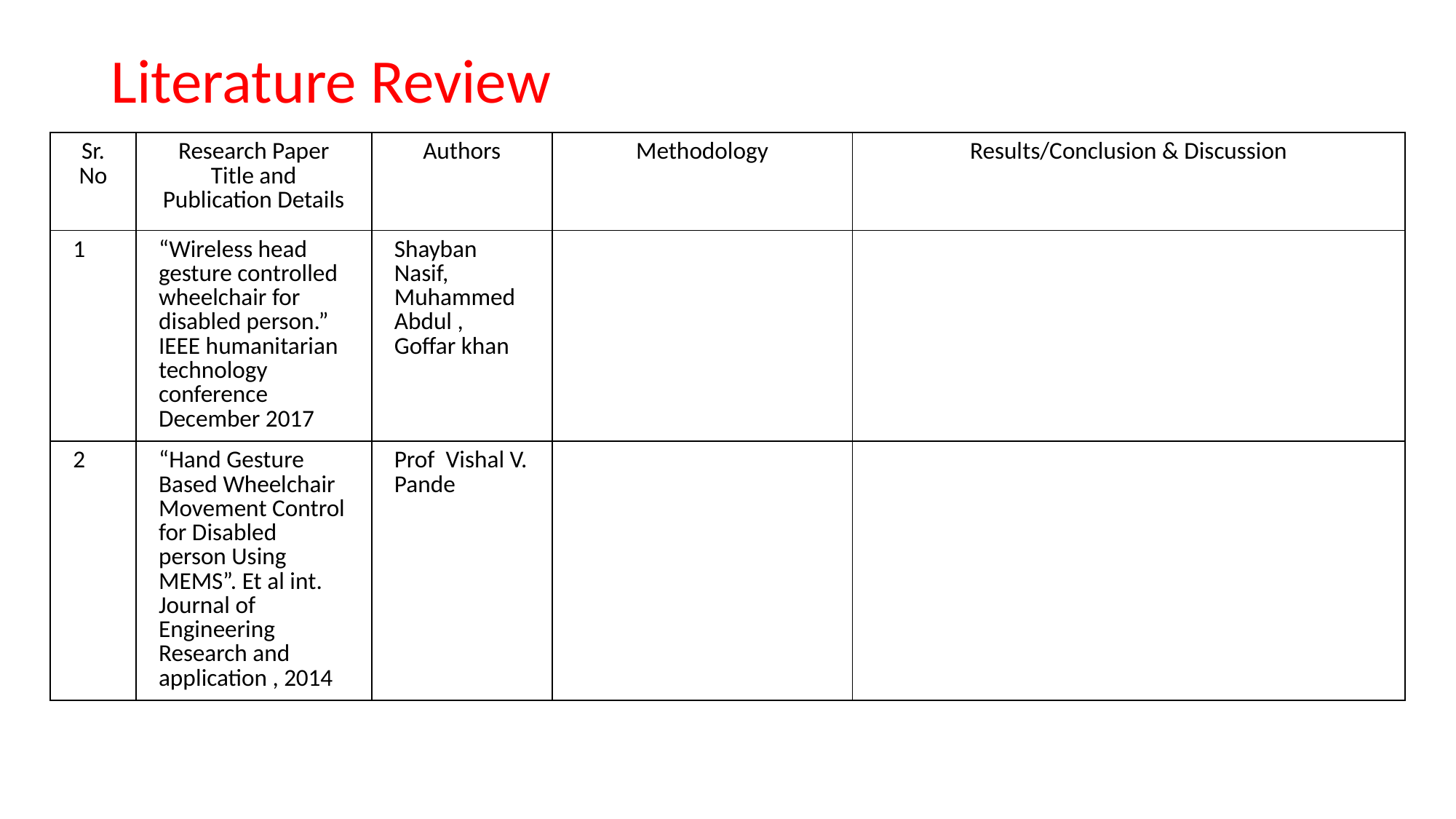

# Literature Review
| Sr. No | Research Paper Title and Publication Details | Authors | Methodology | Results/Conclusion & Discussion |
| --- | --- | --- | --- | --- |
| 1 | “Wireless head gesture controlled wheelchair for disabled person.” IEEE humanitarian technology conference December 2017 | Shayban Nasif, MuhammedAbdul , Goffar khan |  |  |
| 2 | “Hand Gesture Based Wheelchair Movement Control for Disabled person Using MEMS”. Et al int. Journal of Engineering Research and application , 2014 | Prof Vishal V. Pande |  |  |